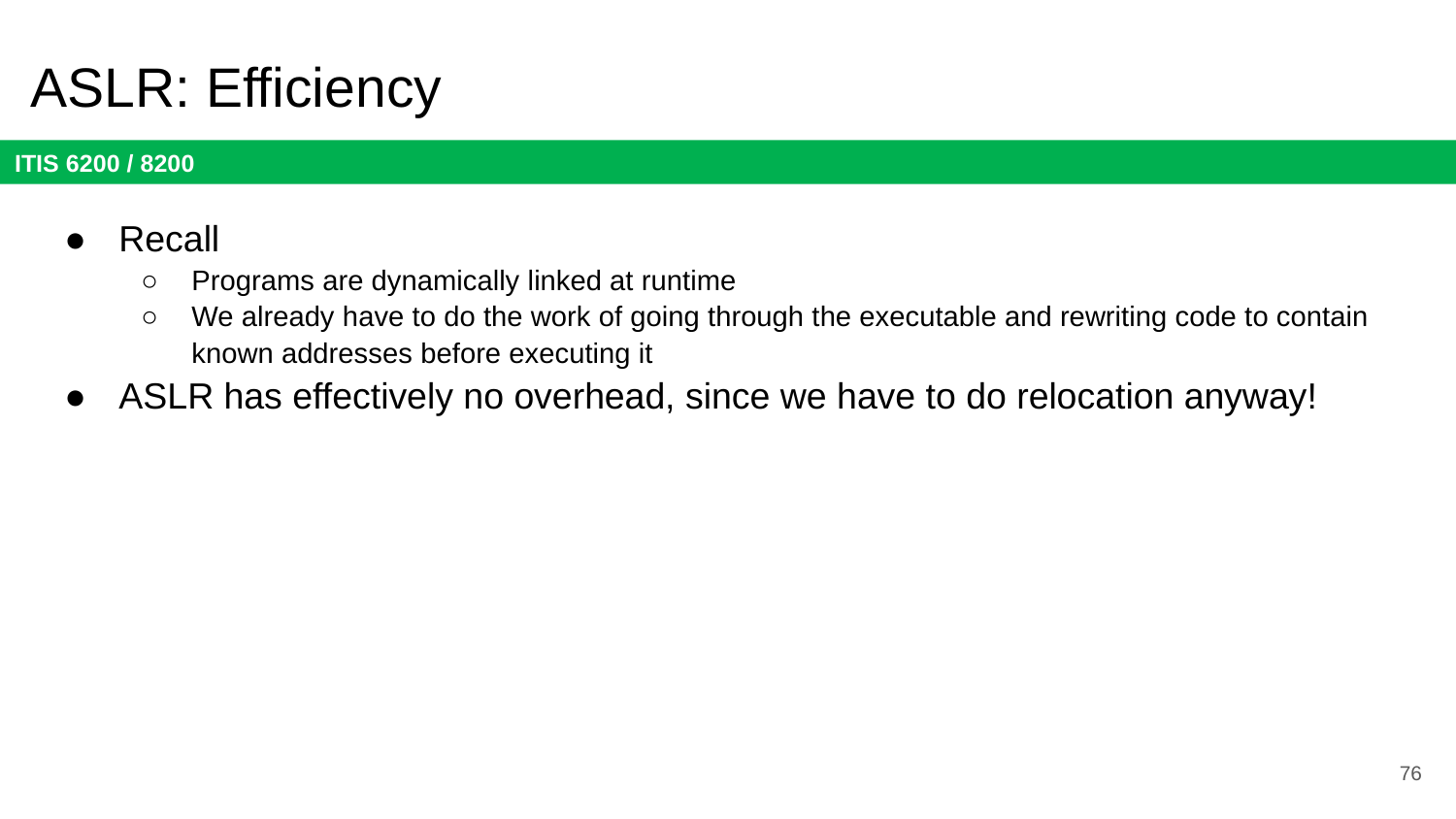

# ASLR: Efficiency
Recall
Programs are dynamically linked at runtime
We already have to do the work of going through the executable and rewriting code to contain known addresses before executing it
ASLR has effectively no overhead, since we have to do relocation anyway!
76